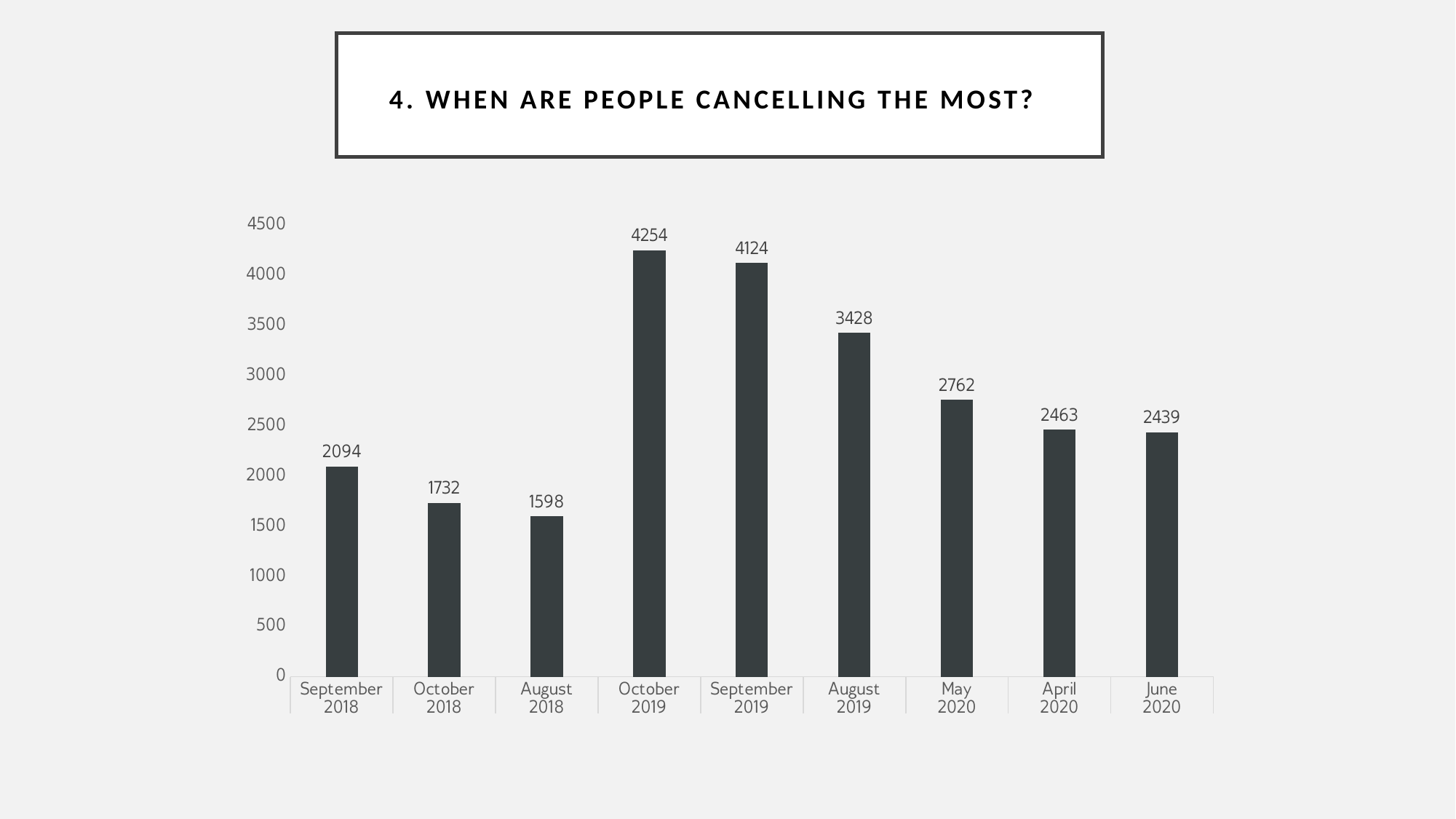

# 4. When are people cancelling the most?

### Chart

| Category | count_total |
|---|---|
| September | 2094.0 |
| October | 1732.0 |
| August | 1598.0 |
| October | 4254.0 |
| September | 4124.0 |
| August | 3428.0 |
| May | 2762.0 |
| April | 2463.0 |
| June | 2439.0 |